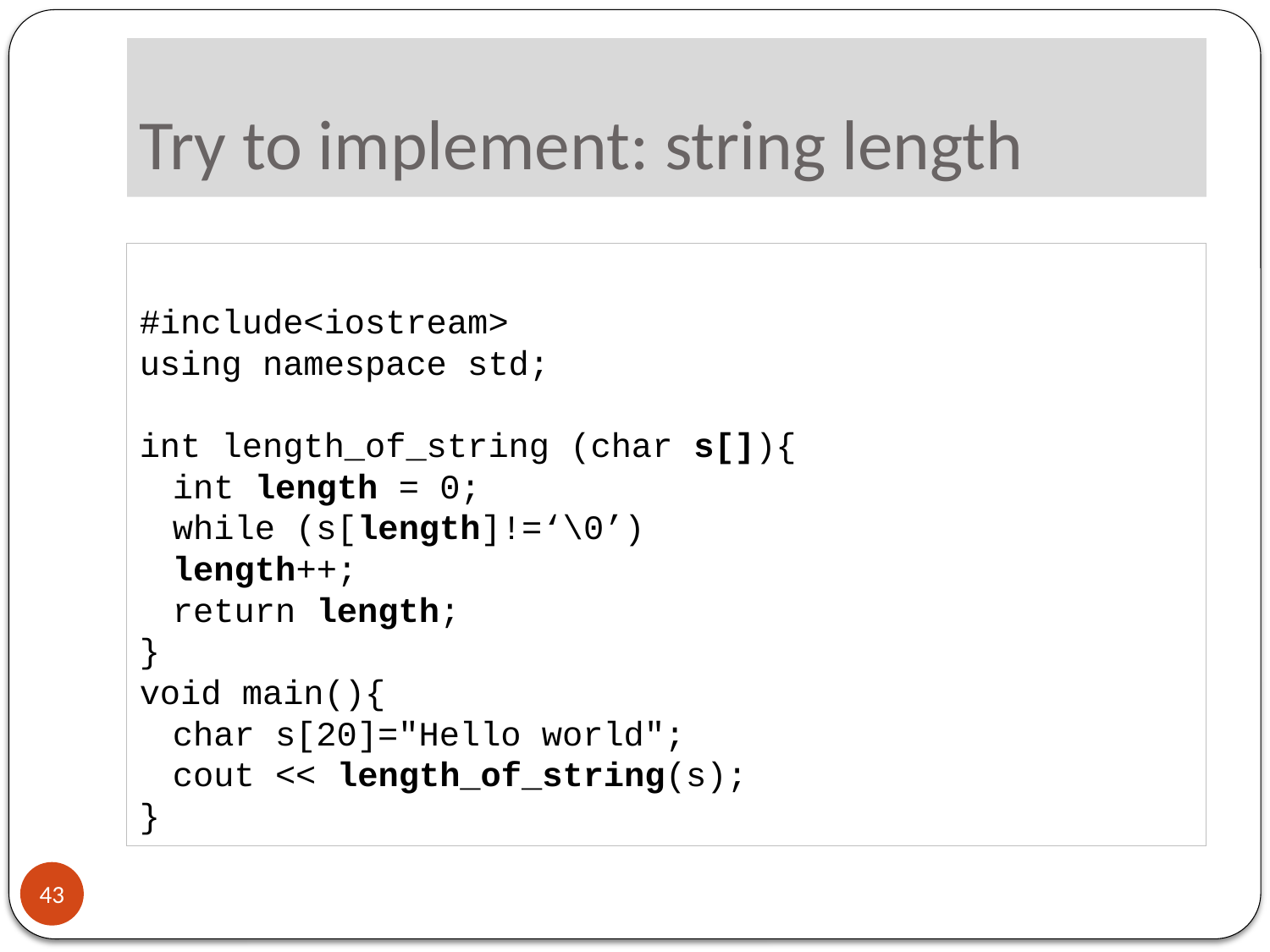

# Try to implement: string length

#include<iostream>
using namespace std;

int length_of_string (char s[]){
	int length = 0;
	while (s[length]!=‘\0’)
		length++;
	return length;
}
void main(){
	char s[20]="Hello world";
	cout << length_of_string(s);
}

43